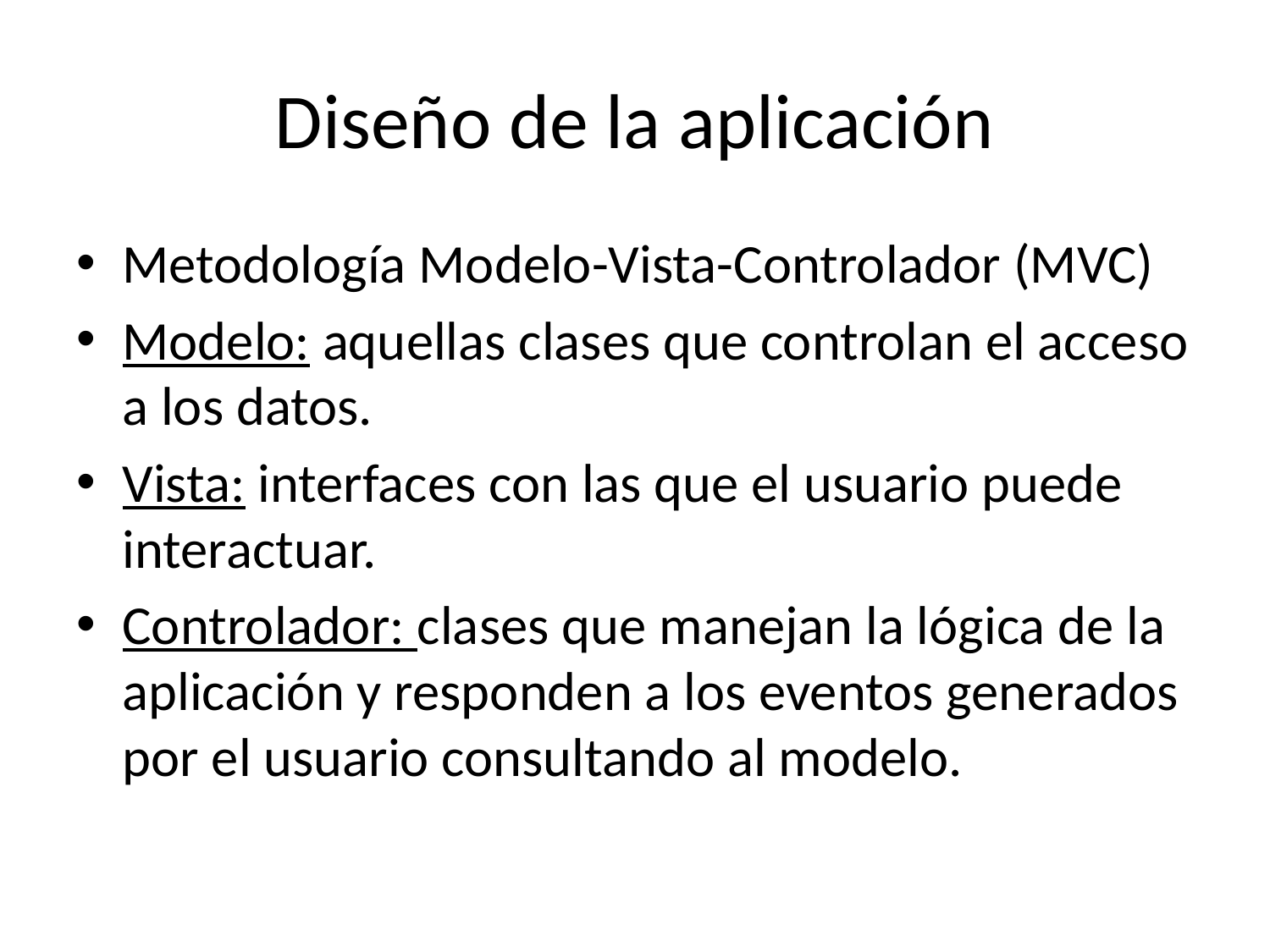

# Diseño de la aplicación
Metodología Modelo-Vista-Controlador (MVC)
Modelo: aquellas clases que controlan el acceso a los datos.
Vista: interfaces con las que el usuario puede interactuar.
Controlador: clases que manejan la lógica de la aplicación y responden a los eventos generados por el usuario consultando al modelo.